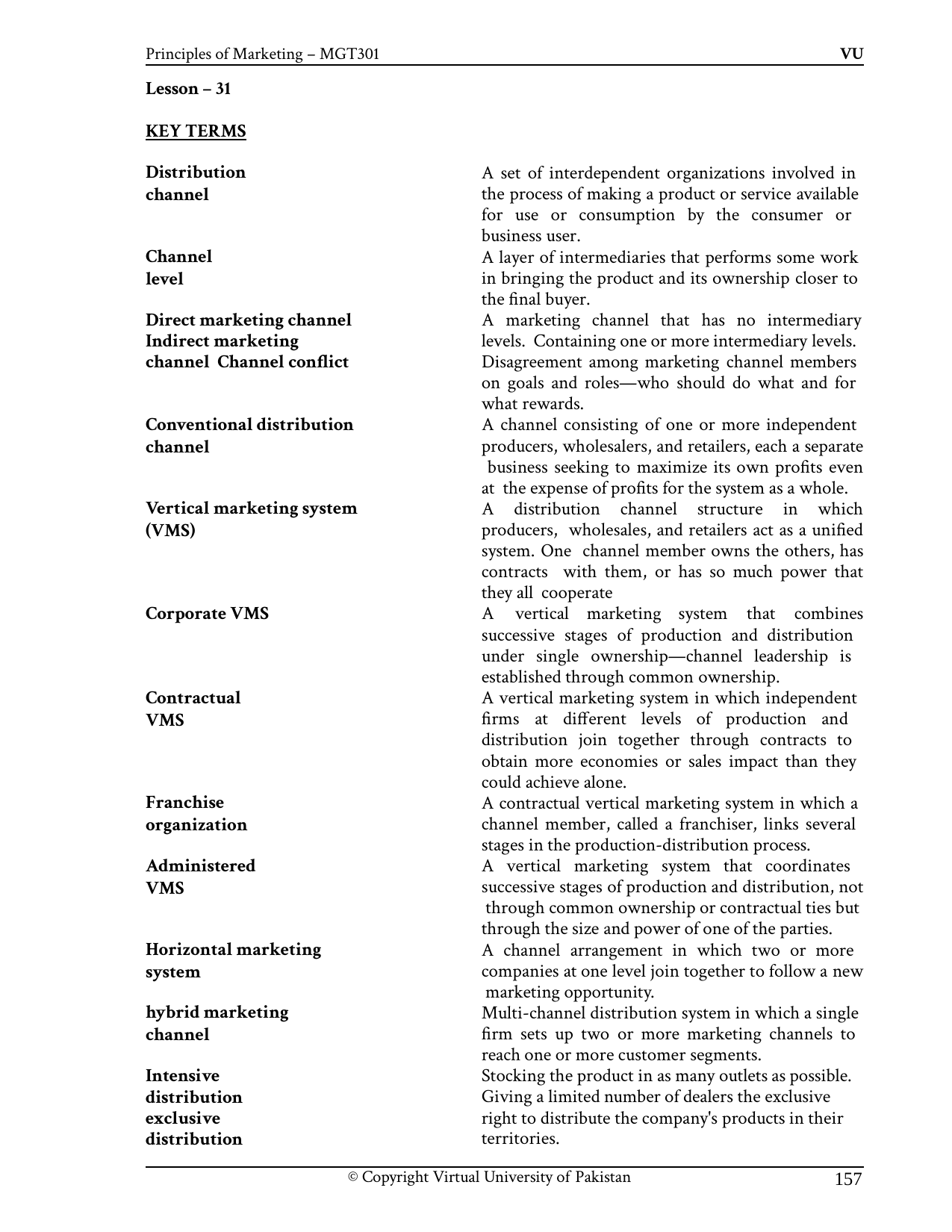

Principles of Marketing – MGT301
VU

Lesson – 31

KEY TERMS
Distribution channel
A set of interdependent organizations involved in  the process of making a product or service available  for use or consumption by the consumer or  business user.
A layer of intermediaries that performs some work  in bringing the product and its ownership closer to  the final buyer.
A marketing channel that has no intermediary levels.  Containing one or more intermediary levels.
Disagreement among marketing channel members  on goals and roles—who should do what and for  what rewards.
A channel consisting of one or more independent  producers, wholesalers, and retailers, each a separate  business seeking to maximize its own profits even at  the expense of profits for the system as a whole.
A distribution channel structure in which producers,  wholesales, and retailers act as a unified system. One  channel member owns the others, has contracts  with them, or has so much power that they all  cooperate
Channel level
Direct marketing channel  Indirect marketing channel  Channel conflict
Conventional distribution channel
Vertical marketing system (VMS)
Corporate VMS
A	vertical	marketing	system	that	combines
successive stages of production and distribution  under single ownership—channel leadership is  established through common ownership.
A vertical marketing system in which independent  firms at different levels of production and  distribution join together through contracts to  obtain more economies or sales impact than they  could achieve alone.
A contractual vertical marketing system in which a  channel member, called a franchiser, links several  stages in the production-distribution process.
A vertical marketing system that coordinates  successive stages of production and distribution, not  through common ownership or contractual ties but  through the size and power of one of the parties.
A channel arrangement in which two or more  companies at one level join together to follow a new  marketing opportunity.
Multi-channel distribution system in which a single  firm sets up two or more marketing channels to  reach one or more customer segments.
Stocking the product in as many outlets as possible.  Giving a limited number of dealers the exclusive  right to distribute the company's products in their  territories.
Contractual VMS
Franchise organization
Administered VMS
Horizontal marketing system
hybrid marketing channel
Intensive distribution  exclusive distribution
© Copyright Virtual University of Pakistan
157